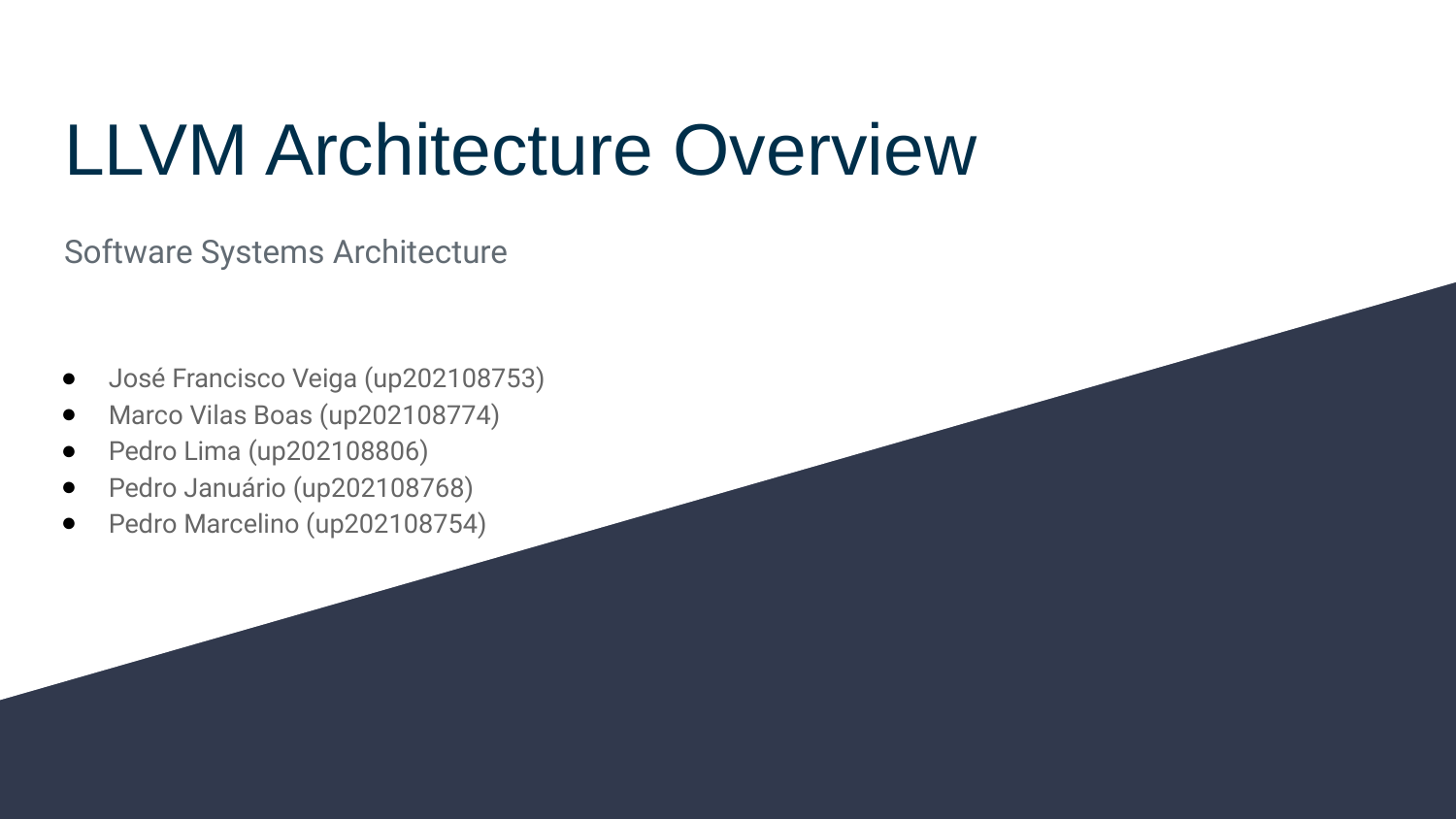

# LLVM Architecture Overview

Software Systems Architecture
José Francisco Veiga (up202108753)
Marco Vilas Boas (up202108774)
Pedro Lima (up202108806)
Pedro Januário (up202108768)
Pedro Marcelino (up202108754)